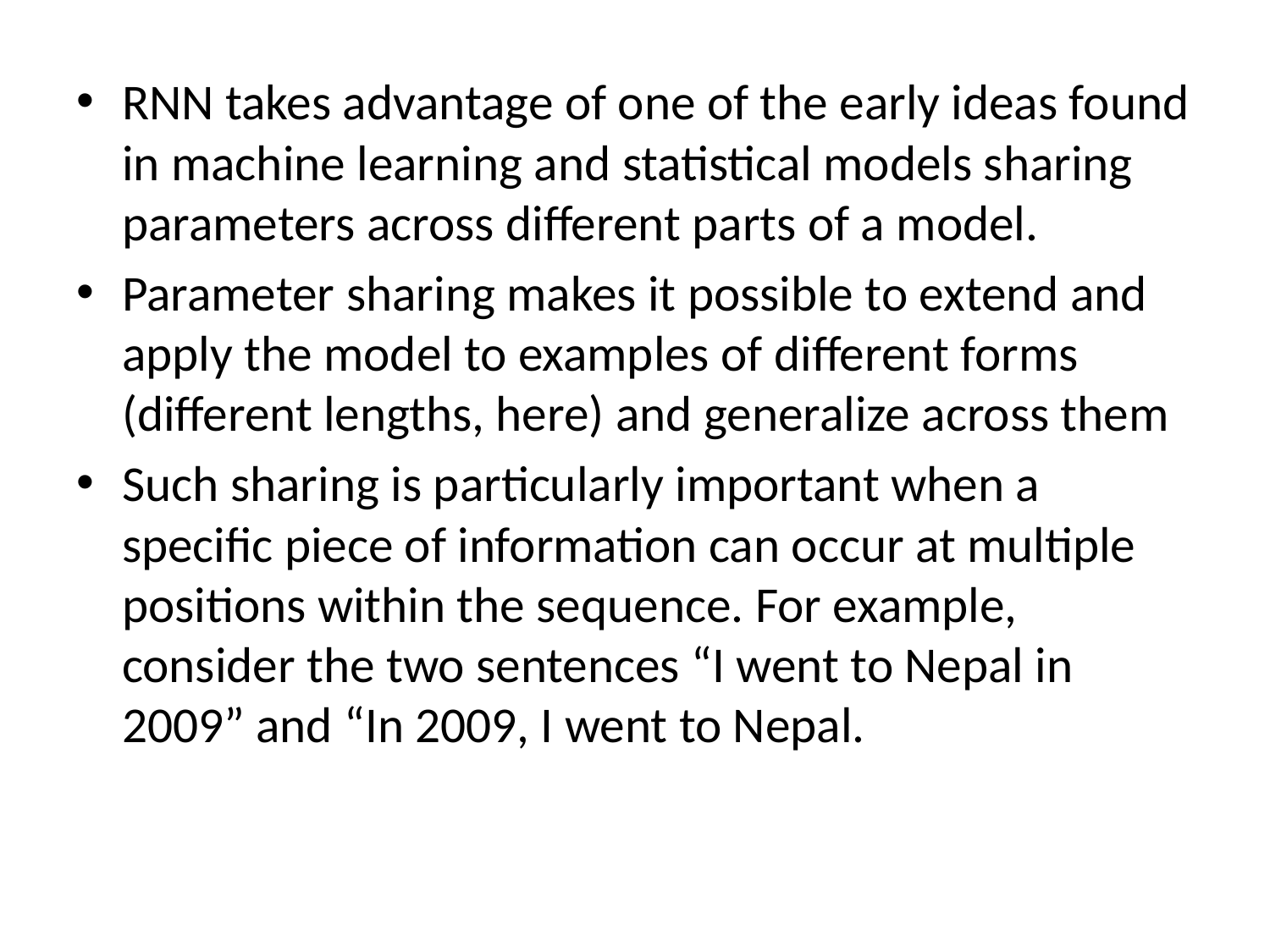

RNN takes advantage of one of the early ideas found in machine learning and statistical models sharing parameters across different parts of a model.
Parameter sharing makes it possible to extend and apply the model to examples of different forms (different lengths, here) and generalize across them
Such sharing is particularly important when a specific piece of information can occur at multiple positions within the sequence. For example, consider the two sentences “I went to Nepal in 2009” and “In 2009, I went to Nepal.